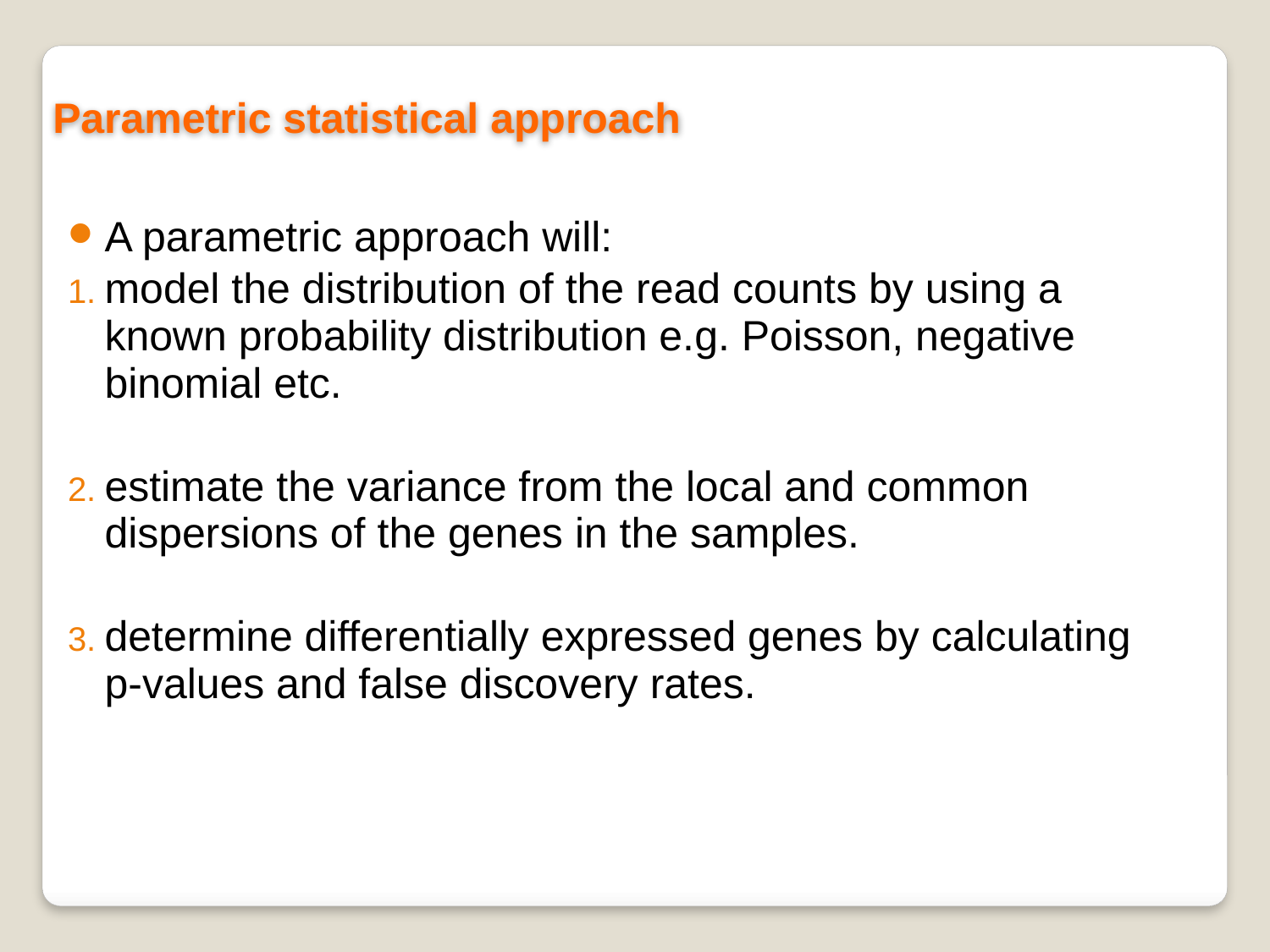

Parametric statistical approach
A parametric approach will:
model the distribution of the read counts by using a known probability distribution e.g. Poisson, negative binomial etc.

estimate the variance from the local and common dispersions of the genes in the samples.

determine differentially expressed genes by calculating p-values and false discovery rates.